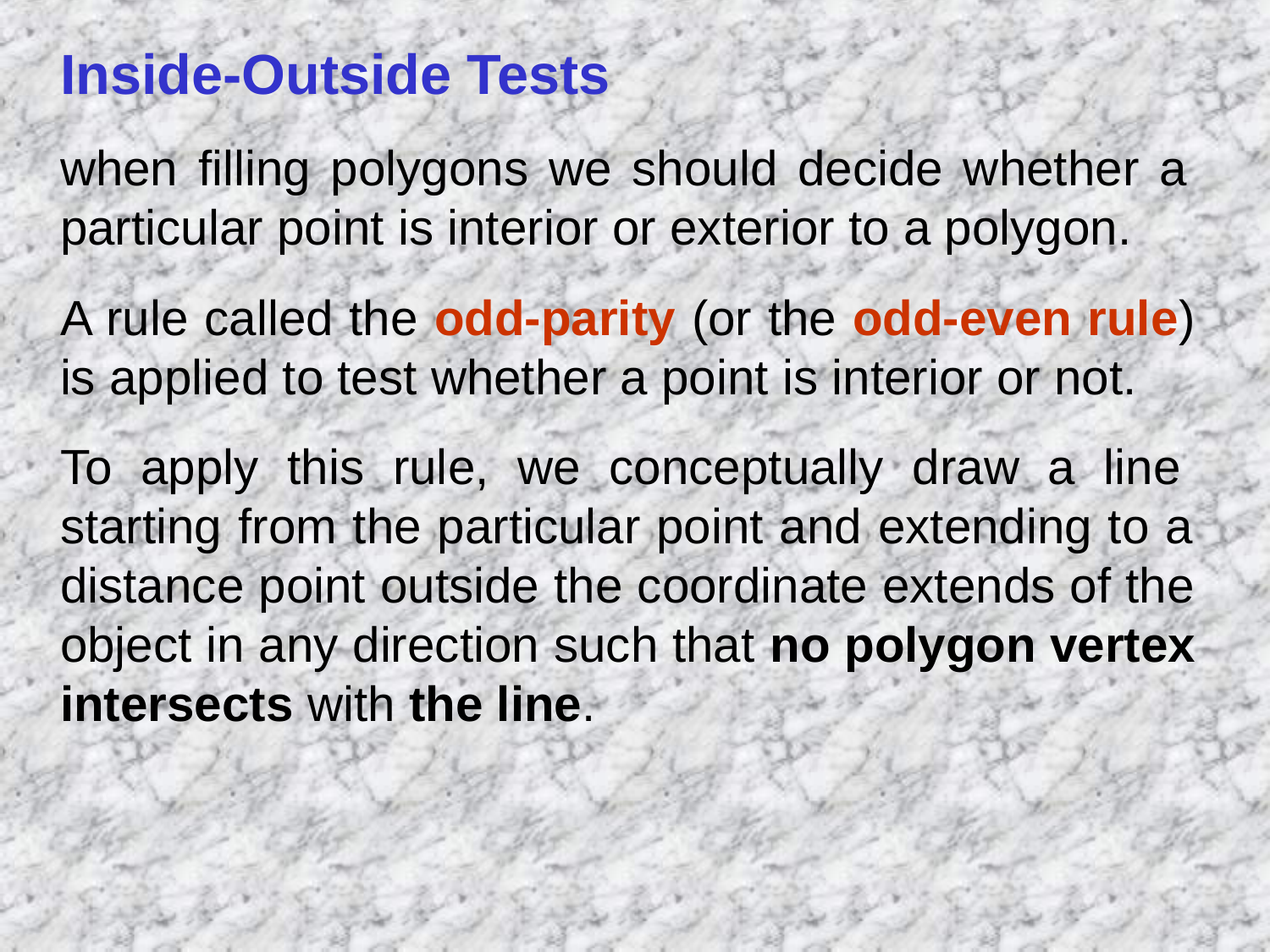

# Inside-Outside Tests
when filling polygons we should decide whether a  particular point is interior or exterior to a polygon.
A rule called the odd-parity (or the odd-even rule)  is applied to test whether a point is interior or not.
To apply this rule, we conceptually draw a line  starting from the particular point and extending to a  distance point outside the coordinate extends of the  object in any direction such that no polygon vertex  intersects with the line.